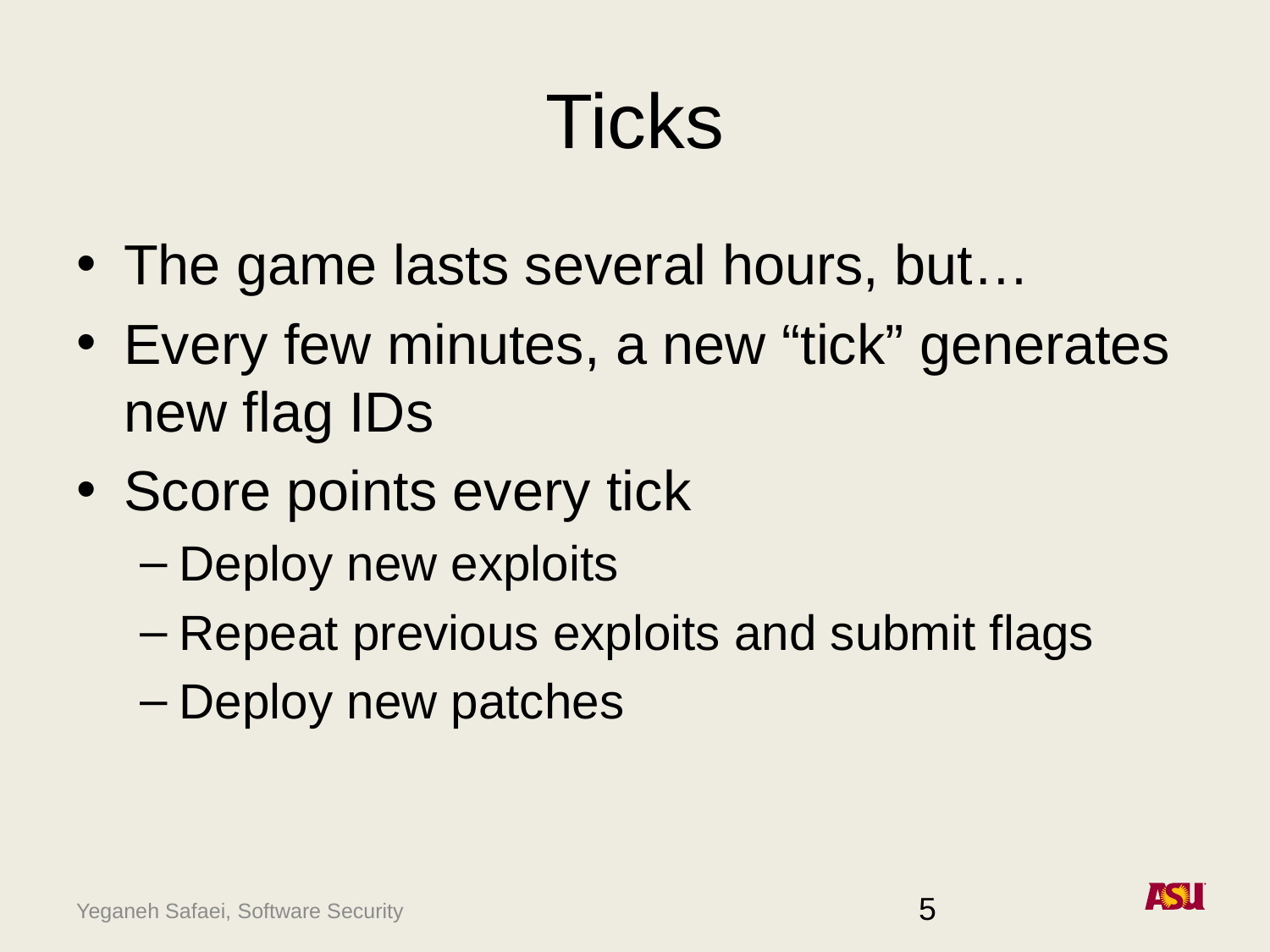

# Ticks
The game lasts several hours, but…
Every few minutes, a new “tick” generates new flag IDs
Score points every tick
Deploy new exploits
Repeat previous exploits and submit flags
Deploy new patches

5